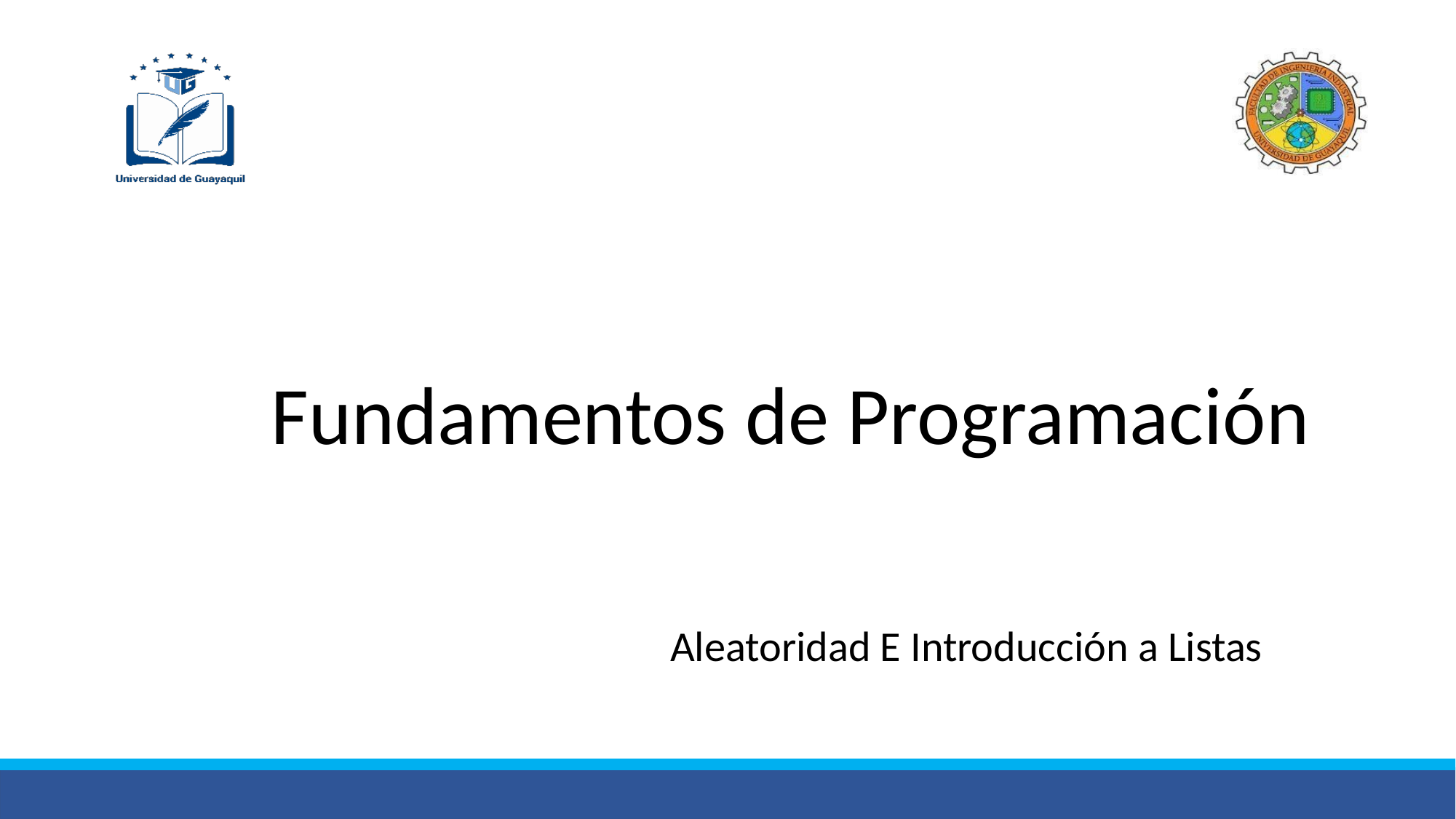

# Fundamentos de Programación

Aleatoridad E Introducción a Listas